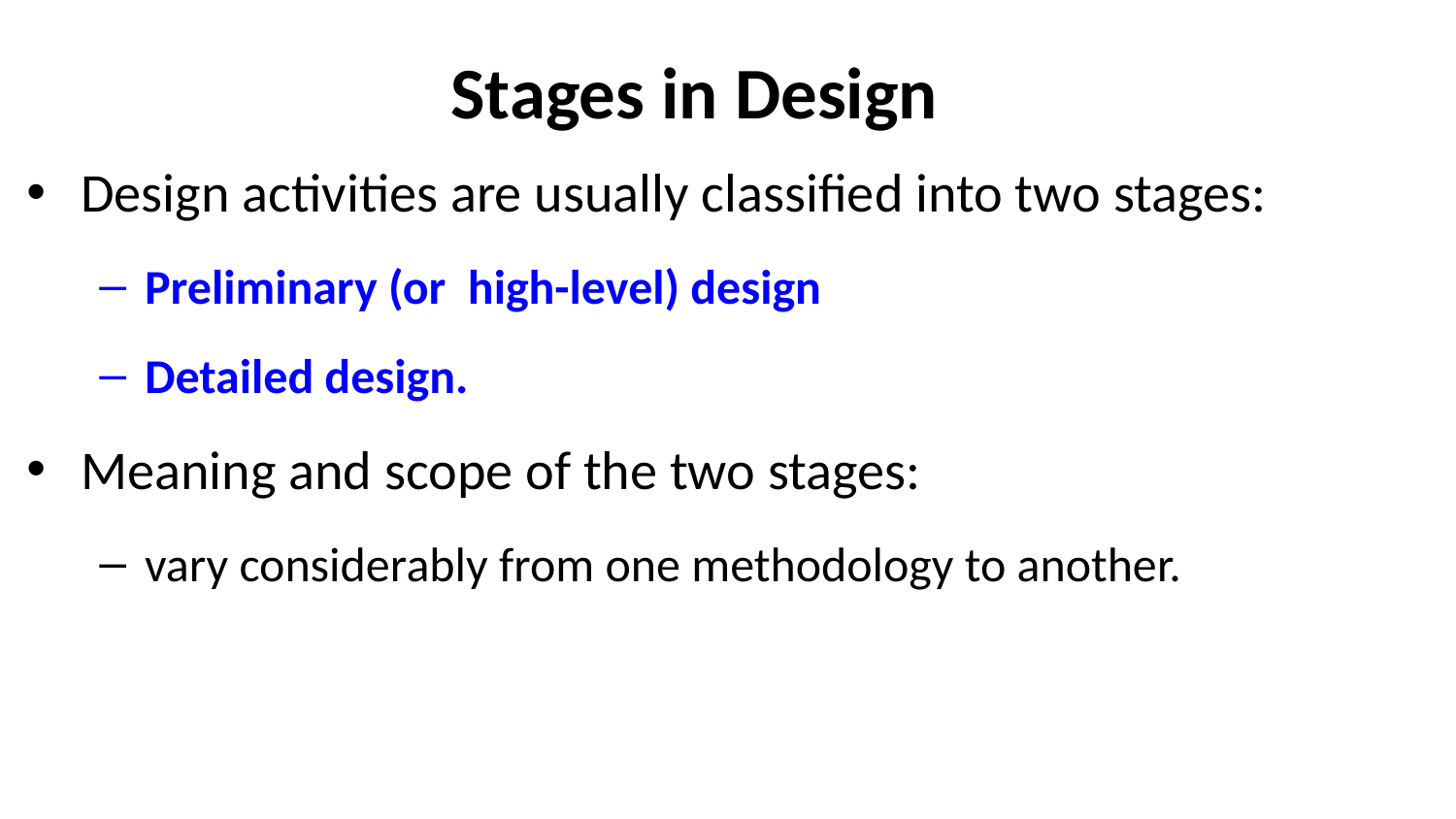

# Stages in Design
Design activities are usually classified into two stages:
Preliminary (or  high-level) design
Detailed design.
Meaning and scope of the two stages:
vary considerably from one methodology to another.